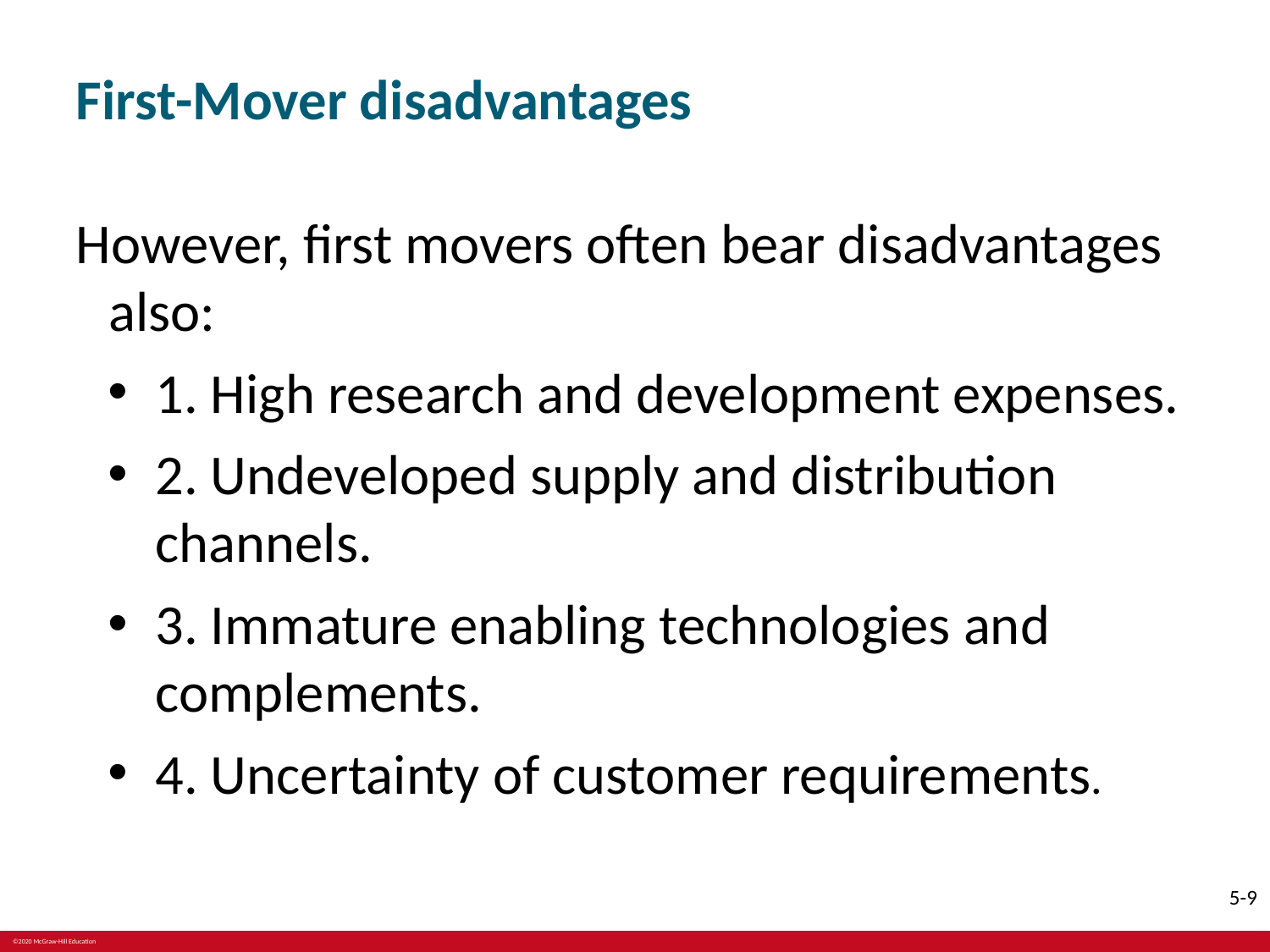

# First-Mover disadvantages
However, first movers often bear disadvantages also:
1. High research and development expenses.
2. Undeveloped supply and distribution channels.
3. Immature enabling technologies and complements.
4. Uncertainty of customer requirements.